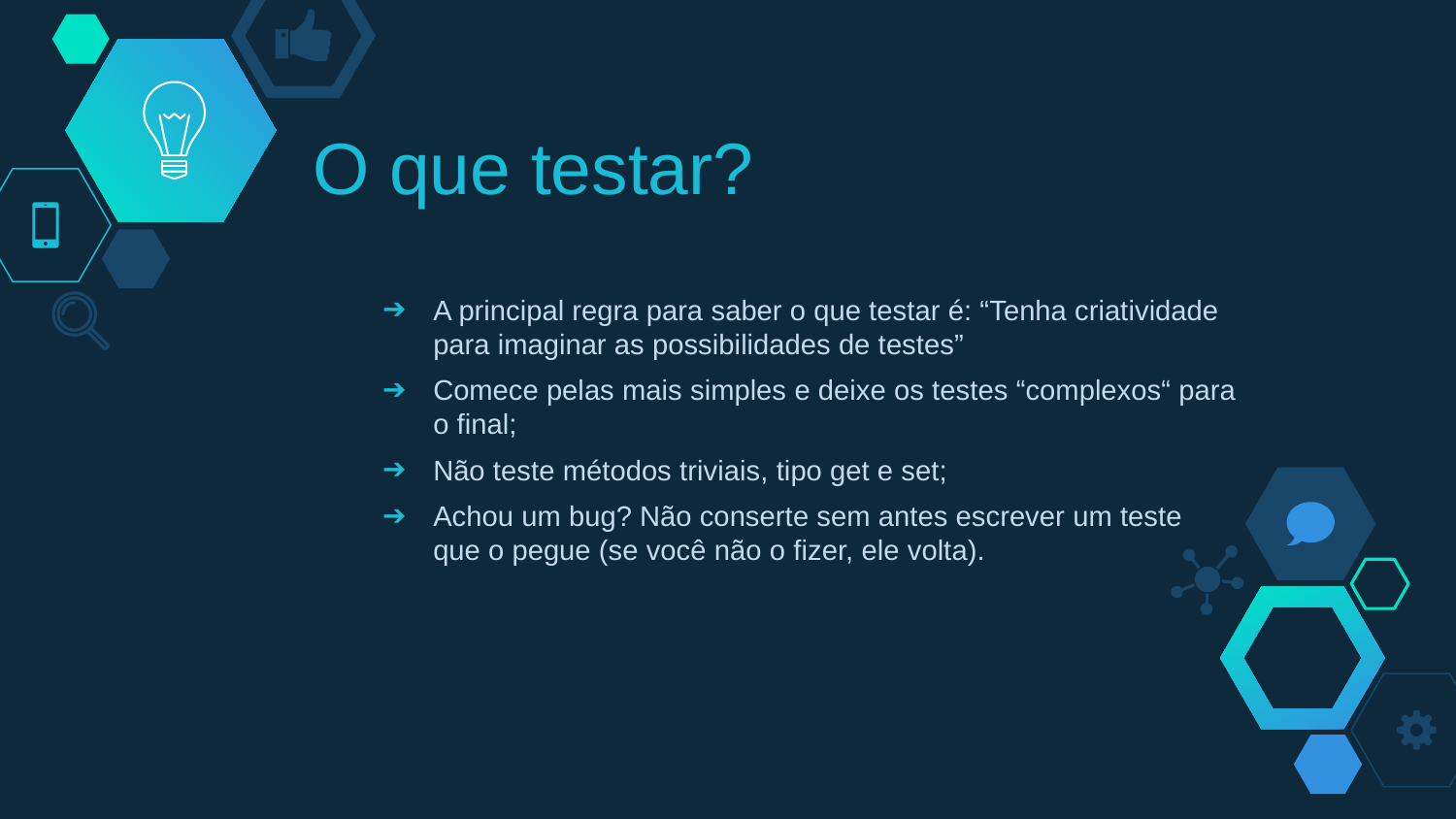

# O que testar?

A principal regra para saber o que testar é: “Tenha criatividade para imaginar as possibilidades de testes”
Comece pelas mais simples e deixe os testes “complexos“ para o final;
Não teste métodos triviais, tipo get e set;
Achou um bug? Não conserte sem antes escrever um teste que o pegue (se você não o fizer, ele volta).